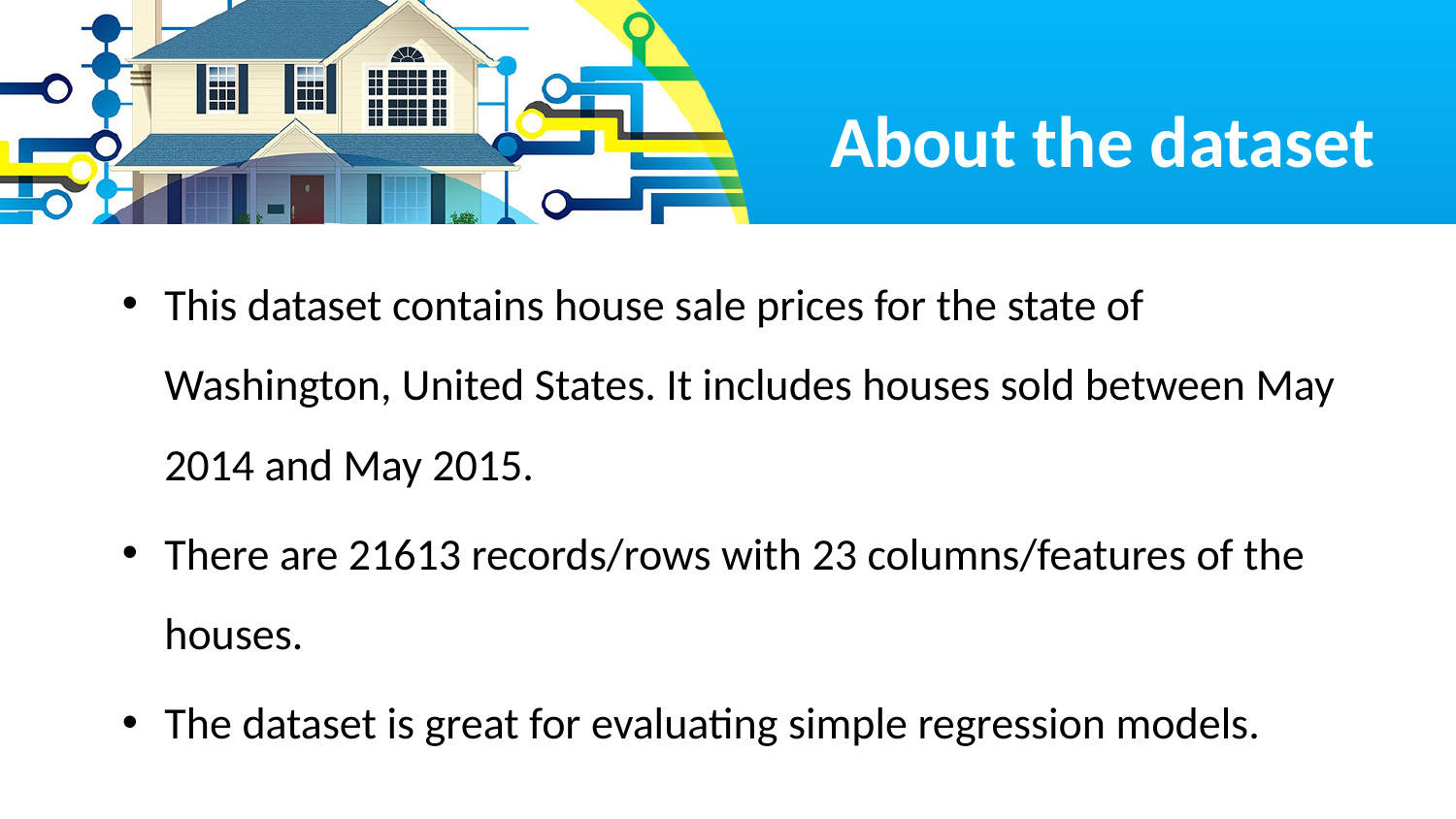

# About the dataset
This dataset contains house sale prices for the state of Washington, United States. It includes houses sold between May 2014 and May 2015.
There are 21613 records/rows with 23 columns/features of the houses.
The dataset is great for evaluating simple regression models.